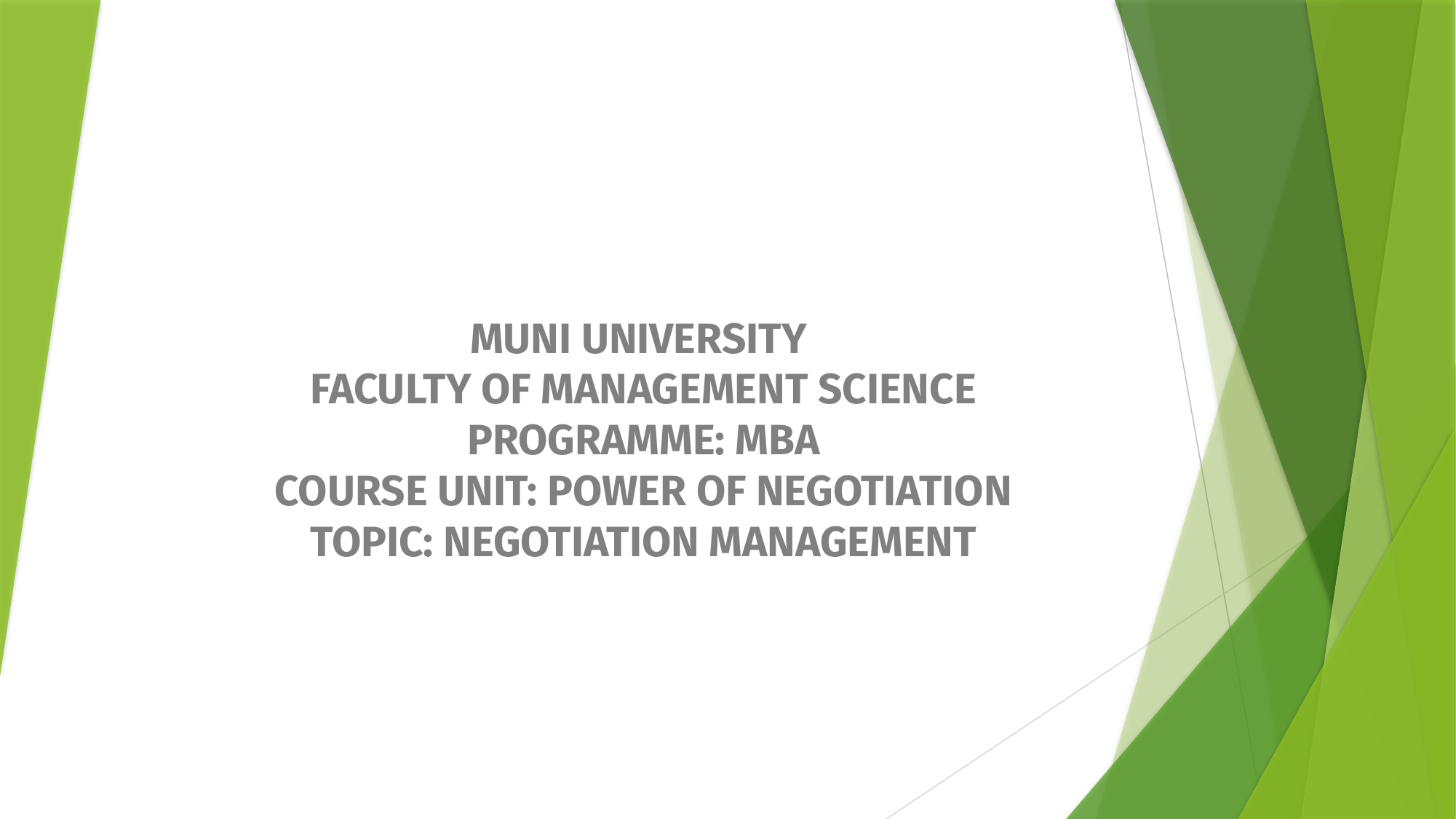

MUNI UNIVERSITY
FACULTY OF MANAGEMENT SCIENCE
PROGRAMME: MBA
COURSE UNIT: POWER OF NEGOTIATION
TOPIC: NEGOTIATION MANAGEMENT